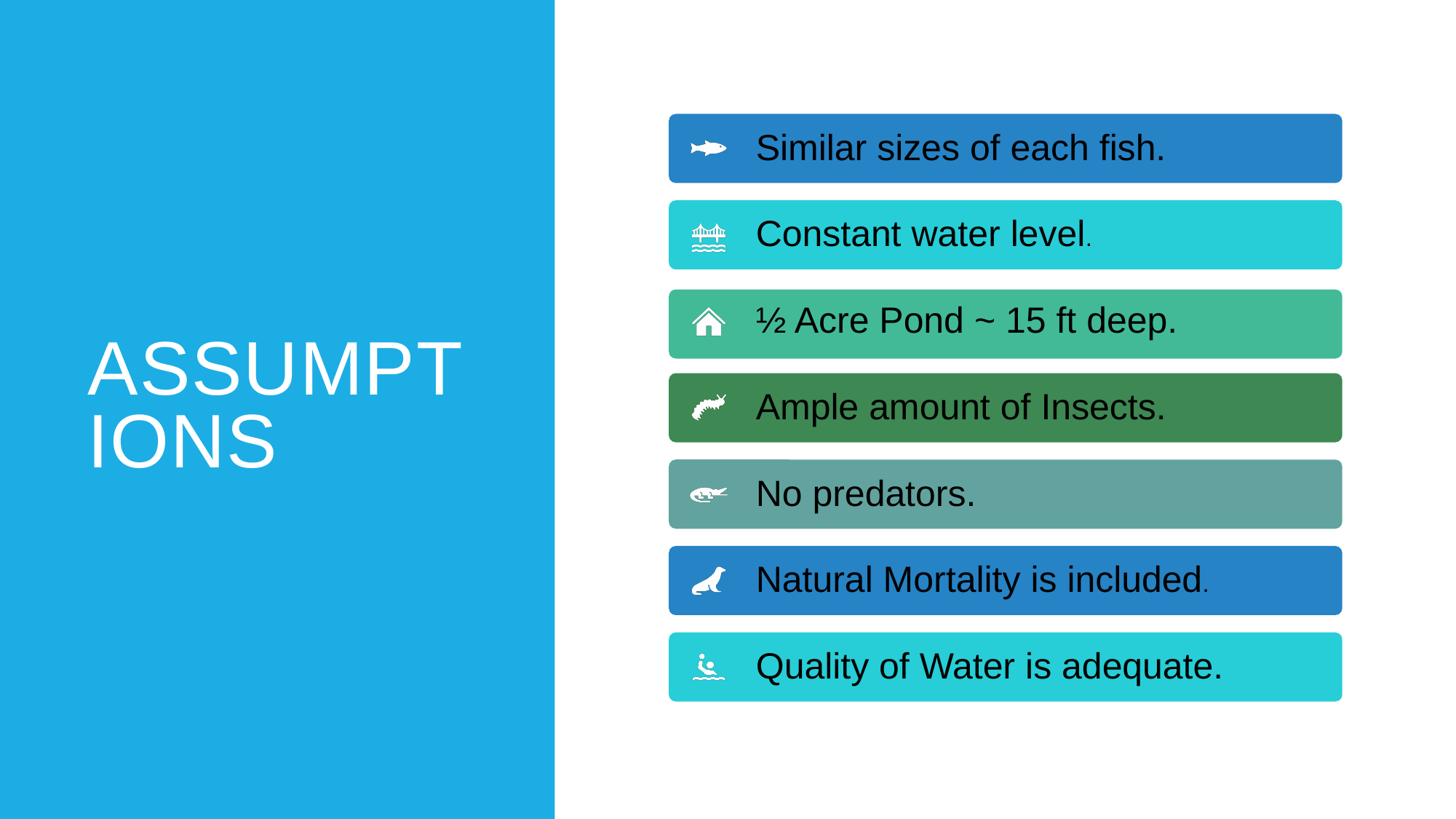

# Assumptions
Similar sizes of each fish.
Constant water level.
½ Acre Pond ~ 15 ft deep.
Ample amount of Insects.
No predators.
Natural Mortality is included.
Quality of Water is adequate.